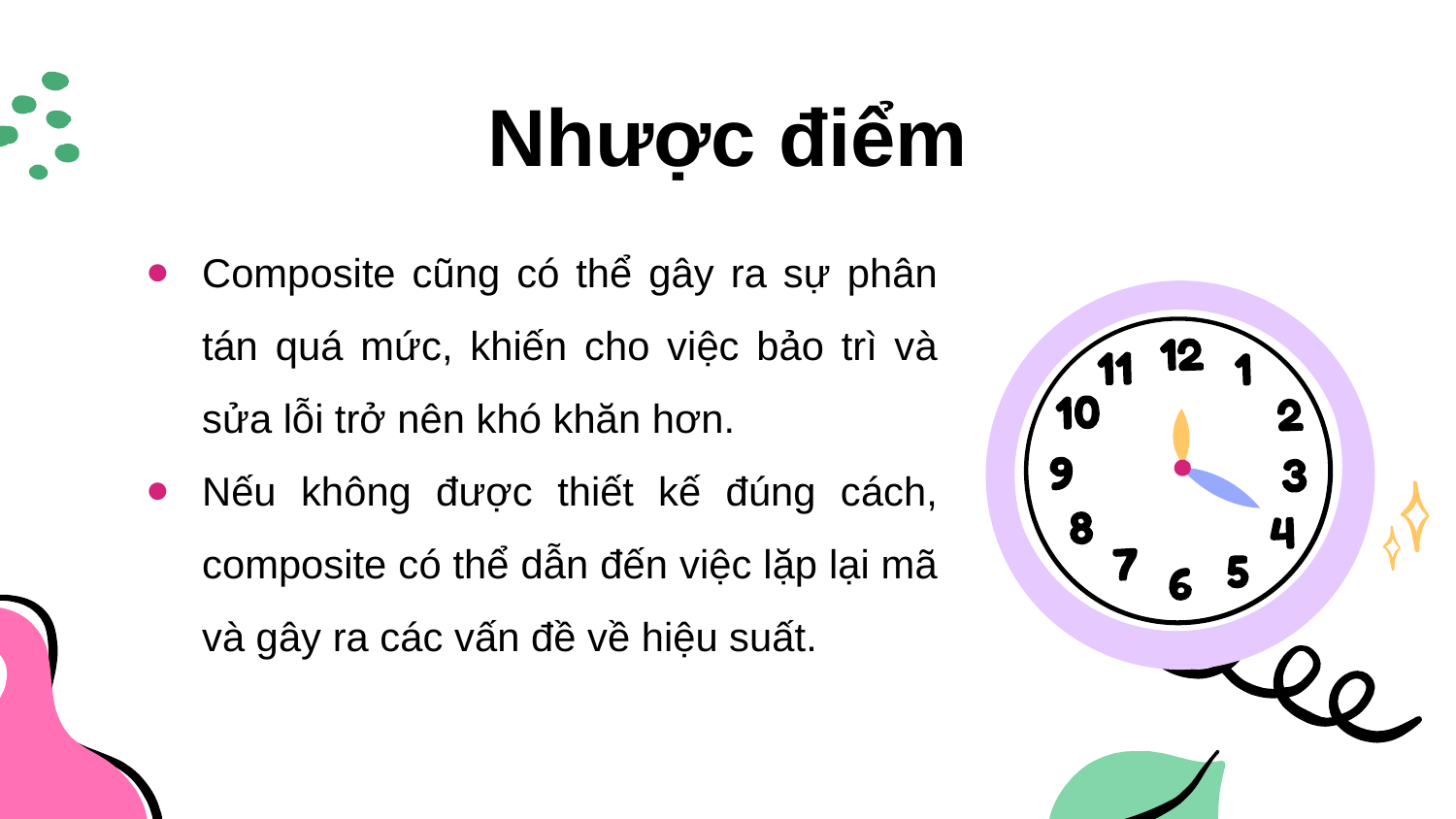

# Nhược điểm

Composite cũng có thể gây ra sự phân tán quá mức, khiến cho việc bảo trì và sửa lỗi trở nên khó khăn hơn.
Nếu không được thiết kế đúng cách, composite có thể dẫn đến việc lặp lại mã và gây ra các vấn đề về hiệu suất.